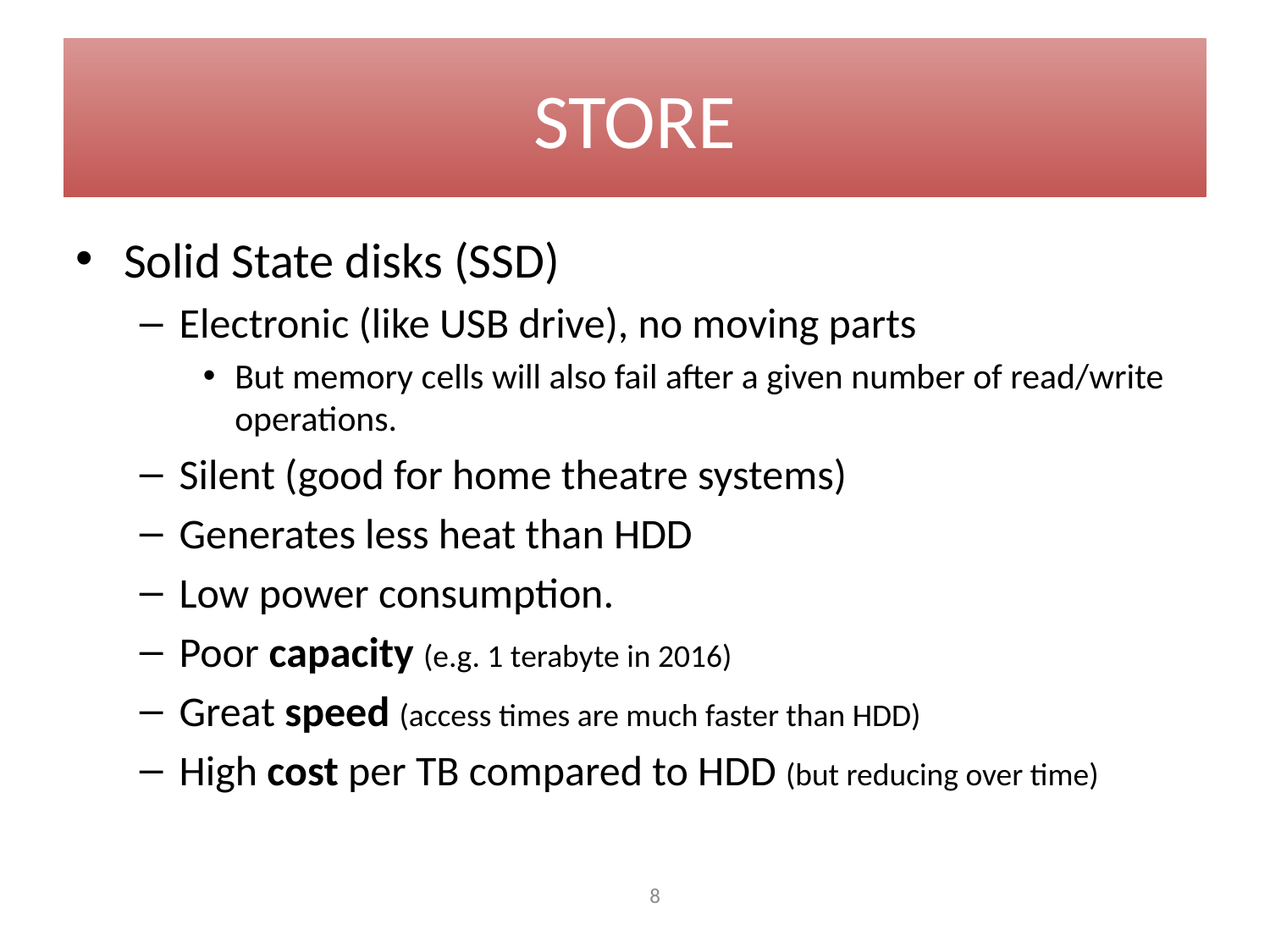

# STORE
Solid State disks (SSD)
Electronic (like USB drive), no moving parts
But memory cells will also fail after a given number of read/write operations.
Silent (good for home theatre systems)
Generates less heat than HDD
Low power consumption.
Poor capacity (e.g. 1 terabyte in 2016)
Great speed (access times are much faster than HDD)
High cost per TB compared to HDD (but reducing over time)

  8